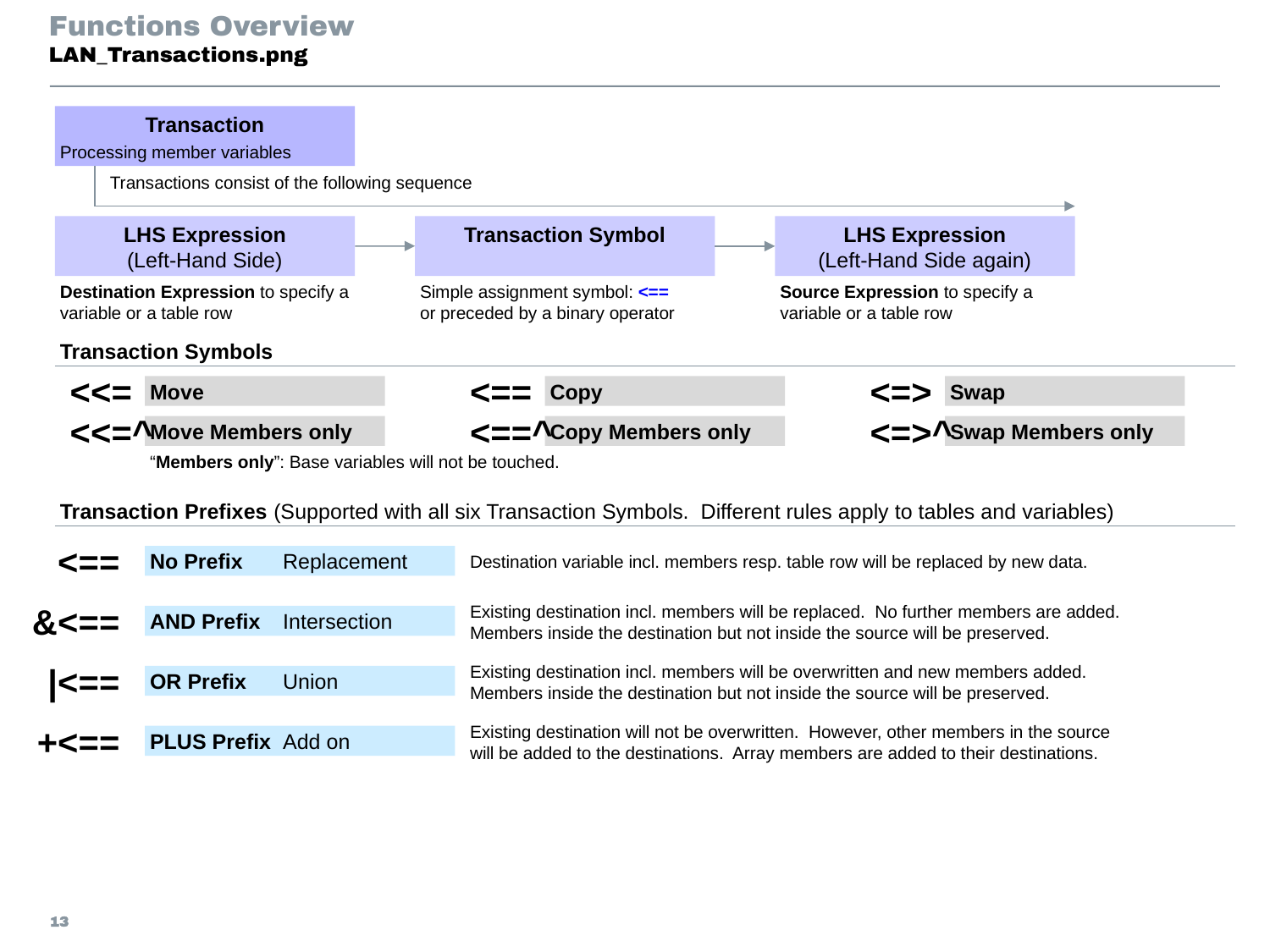

# Functions Overview LAN_Transactions.png
Transaction
Processing member variables
Transactions consist of the following sequence
LHS Expression
(Left-Hand Side)
Transaction Symbol
LHS Expression
(Left-Hand Side again)
Destination Expression to specify a
variable or a table row
Simple assignment symbol: <==
or preceded by a binary operator
Source Expression to specify a
variable or a table row
Transaction Symbols
<<=
Move
<==
Copy
<=>
Swap
<<=^
Move Members only
<==^
Copy Members only
<=>^
Swap Members only
“Members only”: Base variables will not be touched.
Transaction Prefixes (Supported with all six Transaction Symbols.  Different rules apply to tables and variables)
<==
No Prefix	 Replacement
Destination variable incl. members resp. table row will be replaced by new data.
Existing destination incl. members will be replaced.  No further members are added.
Members inside the destination but not inside the source will be preserved.
&<==
AND Prefix	 Intersection
Existing destination incl. members will be overwritten and new members added.
Members inside the destination but not inside the source will be preserved.
|<==
OR Prefix	 Union
Existing destination will not be overwritten.  However, other members in the source
will be added to the destinations.  Array members are added to their destinations.
+<==
PLUS Prefix	 Add on